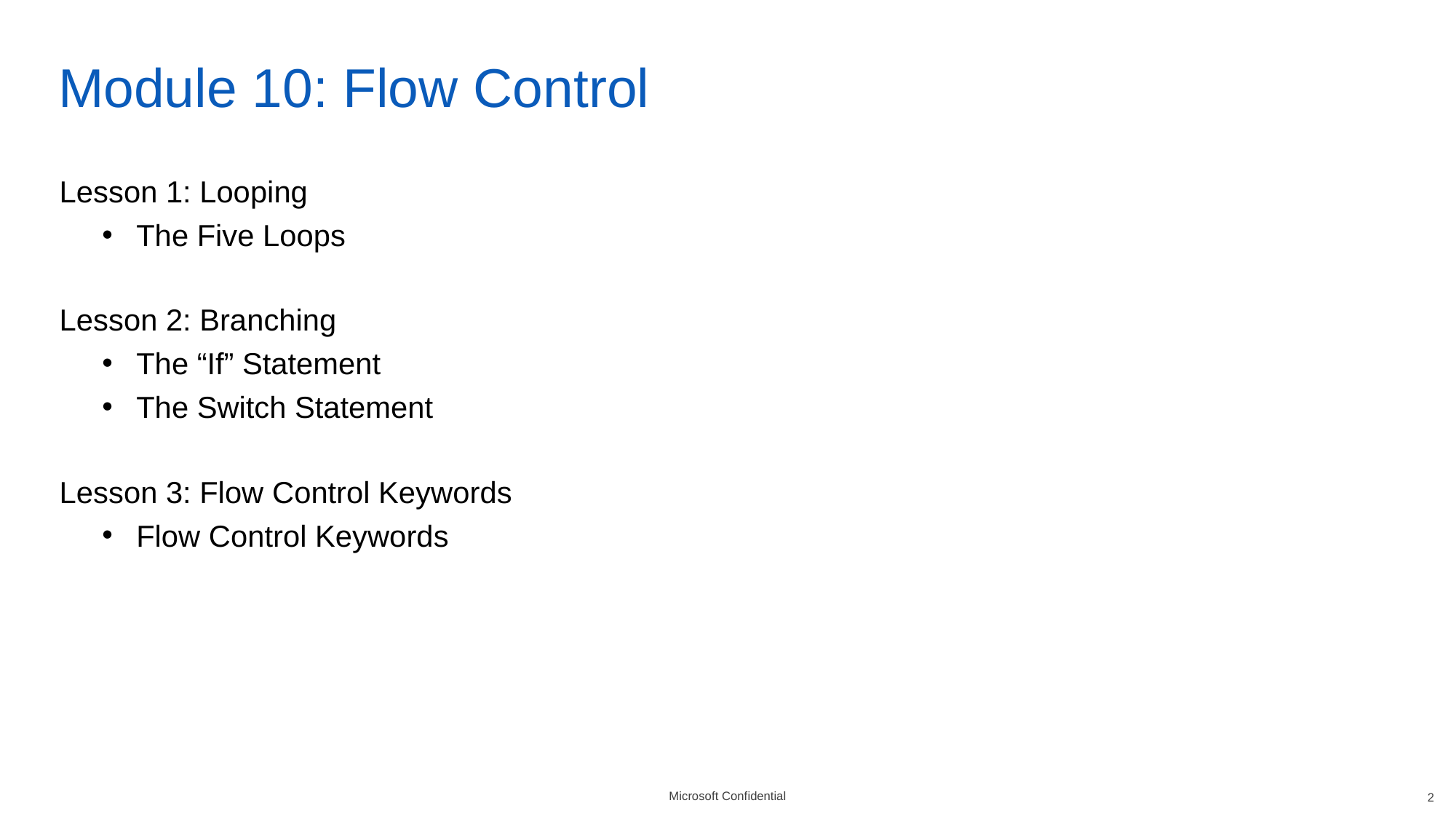

# Module 10: Flow Control
Lesson 1: Looping
The Five Loops

Lesson 2: Branching
The “If” Statement
The Switch Statement

Lesson 3: Flow Control Keywords
Flow Control Keywords

2